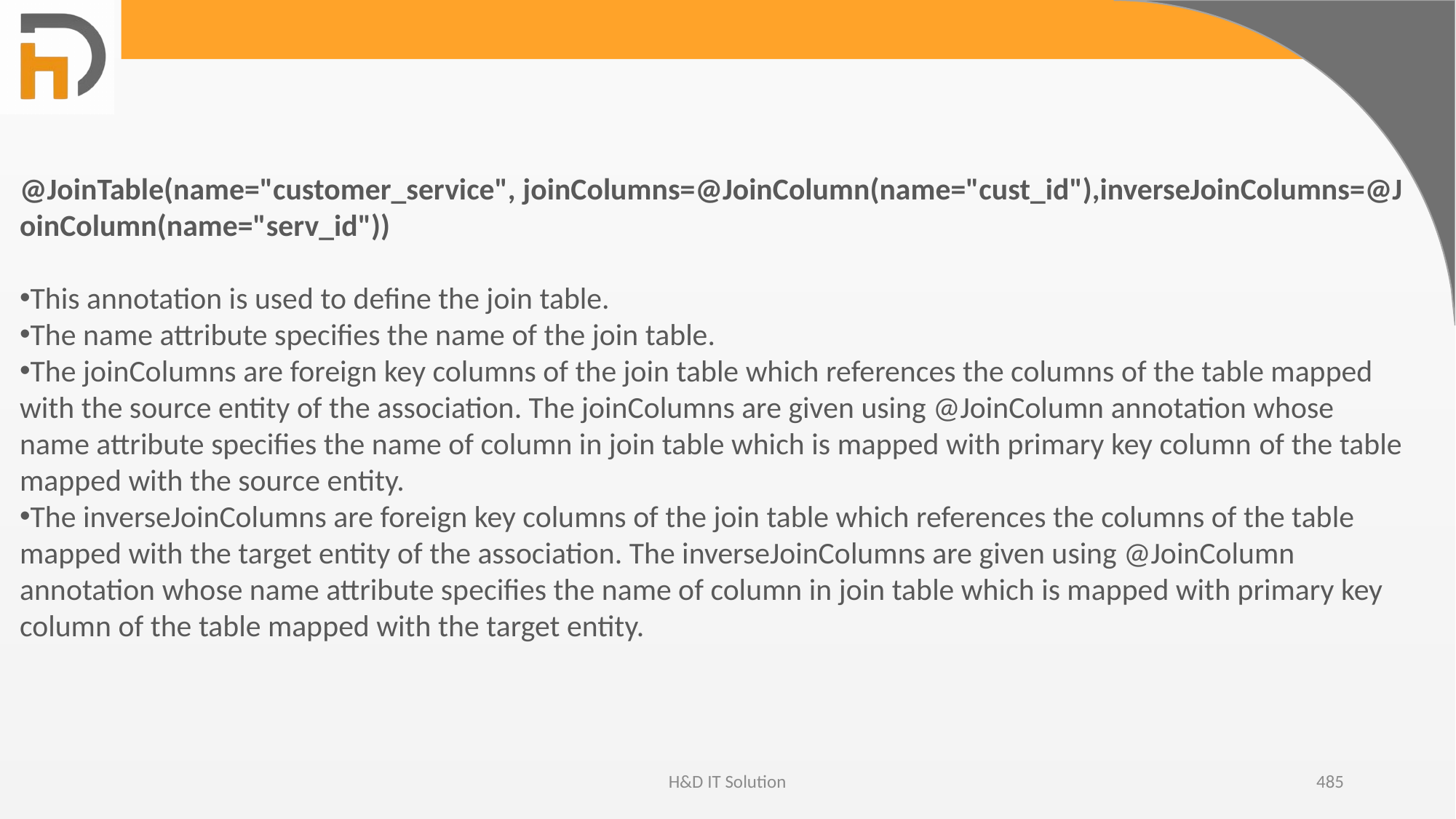

@JoinTable(name="customer_service", joinColumns=@JoinColumn(name="cust_id"),inverseJoinColumns=@JoinColumn(name="serv_id"))

This annotation is used to define the join table.
The name attribute specifies the name of the join table.
The joinColumns are foreign key columns of the join table which references the columns of the table mapped with the source entity of the association. The joinColumns are given using @JoinColumn annotation whose name attribute specifies the name of column in join table which is mapped with primary key column of the table mapped with the source entity.
The inverseJoinColumns are foreign key columns of the join table which references the columns of the table mapped with the target entity of the association. The inverseJoinColumns are given using @JoinColumn annotation whose name attribute specifies the name of column in join table which is mapped with primary key column of the table mapped with the target entity.
H&D IT Solution
485